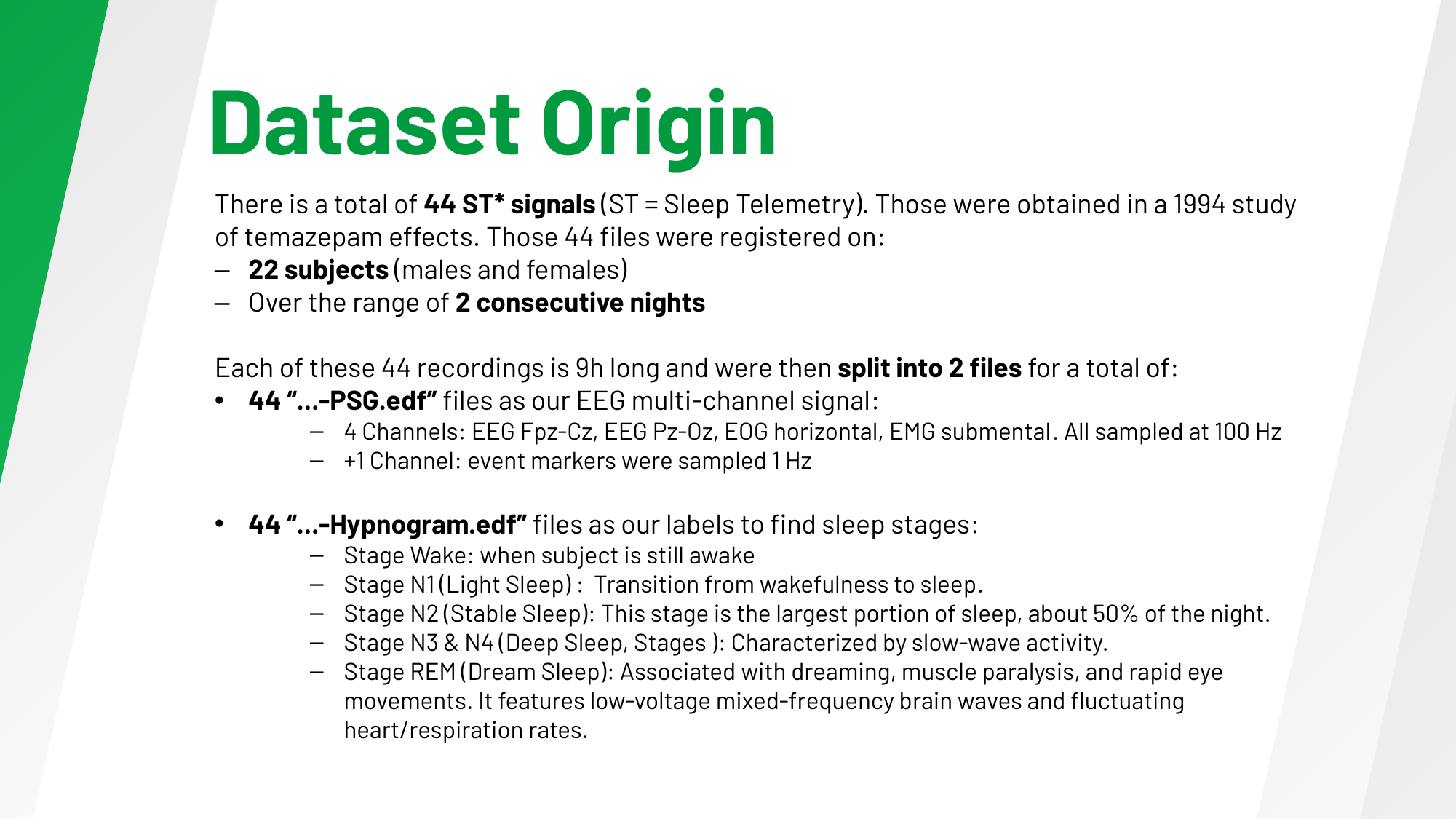

Dataset Origin
There is a total of 44 ST* signals (ST = Sleep Telemetry). Those were obtained in a 1994 study of temazepam effects. Those 44 files were registered on:
22 subjects (males and females)
Over the range of 2 consecutive nights

Each of these 44 recordings is 9h long and were then split into 2 files for a total of:
44 “...-PSG.edf” files as our EEG multi-channel signal:
4 Channels: EEG Fpz-Cz, EEG Pz-Oz, EOG horizontal, EMG submental. All sampled at 100 Hz
+1 Channel: event markers were sampled 1 Hz

44 “...-Hypnogram.edf” files as our labels to find sleep stages:
Stage Wake: when subject is still awake
Stage N1 (Light Sleep) :  Transition from wakefulness to sleep.
Stage N2 (Stable Sleep): This stage is the largest portion of sleep, about 50% of the night.
Stage N3 & N4 (Deep Sleep, Stages ): Characterized by slow-wave activity.
Stage REM (Dream Sleep): Associated with dreaming, muscle paralysis, and rapid eye movements. It features low-voltage mixed-frequency brain waves and fluctuating heart/respiration rates.